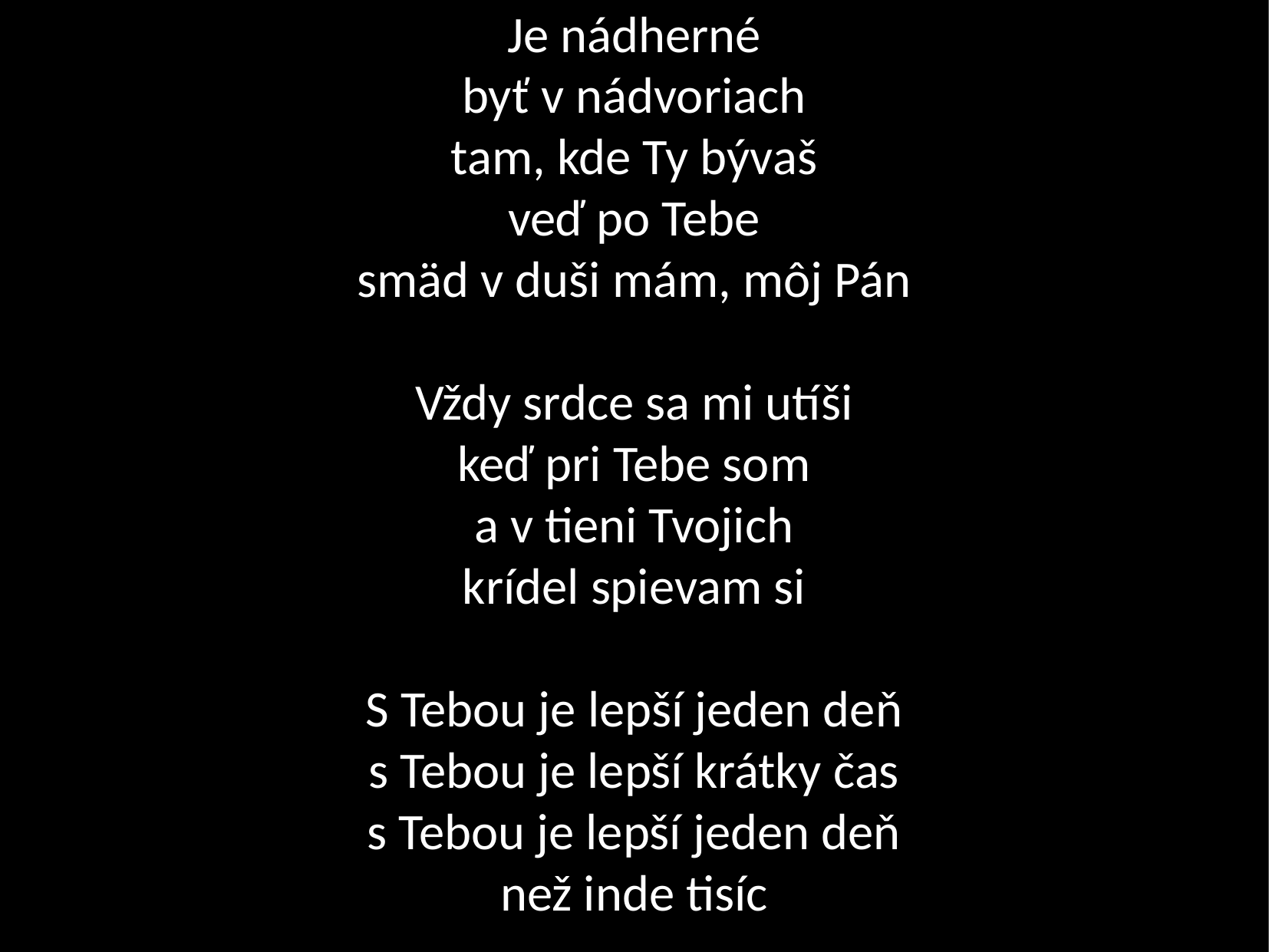

Je nádherné
byť v nádvoriach
tam, kde Ty bývaš
veď po Tebe
smäd v duši mám, môj Pán
Vždy srdce sa mi utíši
keď pri Tebe som
a v tieni Tvojich
krídel spievam si
S Tebou je lepší jeden deň
s Tebou je lepší krátky čas
s Tebou je lepší jeden deň
než inde tisíc
S Tebou je lepší